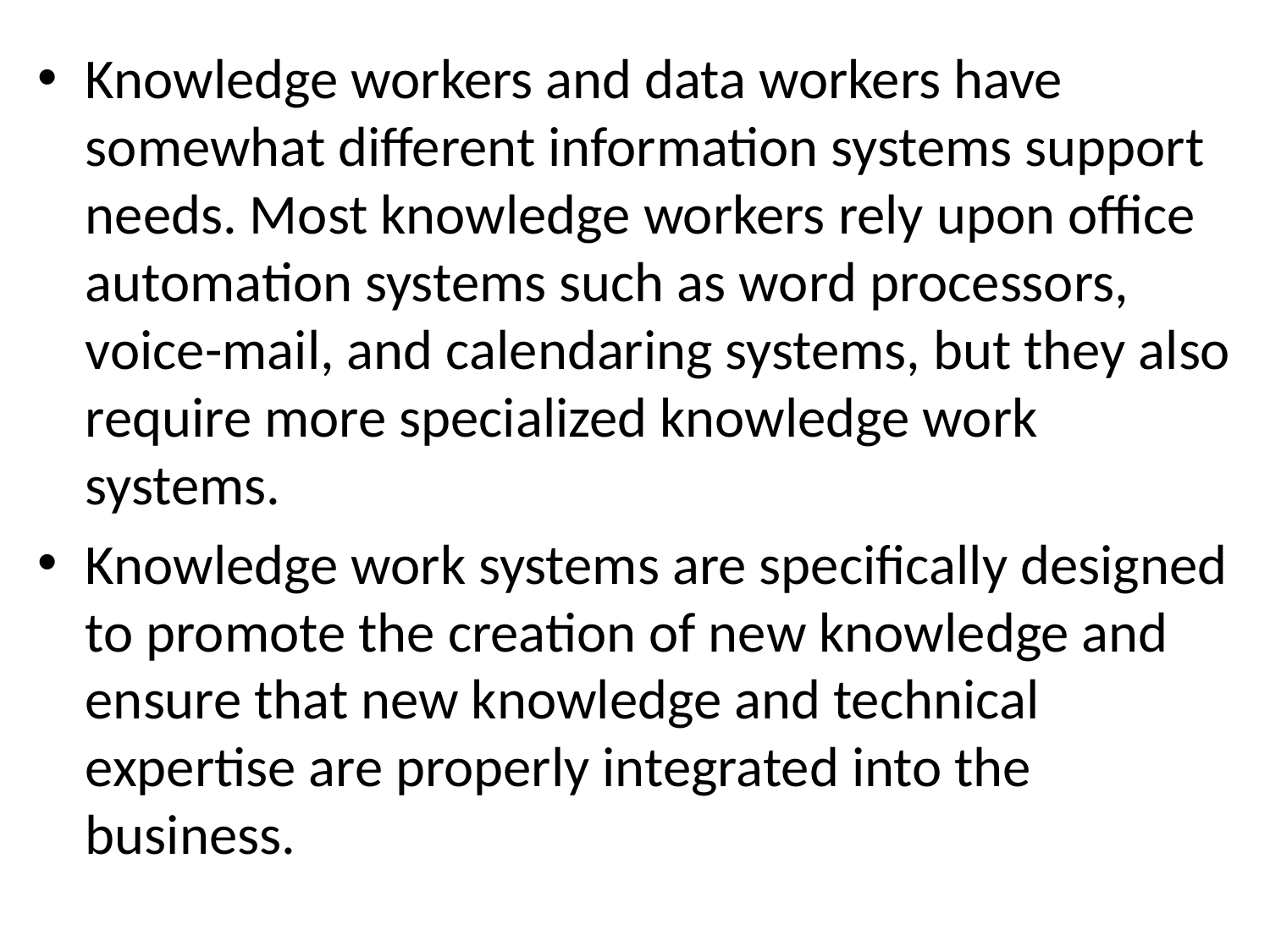

Knowledge workers and data workers have somewhat different information systems support needs. Most knowledge workers rely upon office automation systems such as word processors, voice-mail, and calendaring systems, but they also require more specialized knowledge work systems.
Knowledge work systems are specifically designed to promote the creation of new knowledge and ensure that new knowledge and technical expertise are properly integrated into the business.